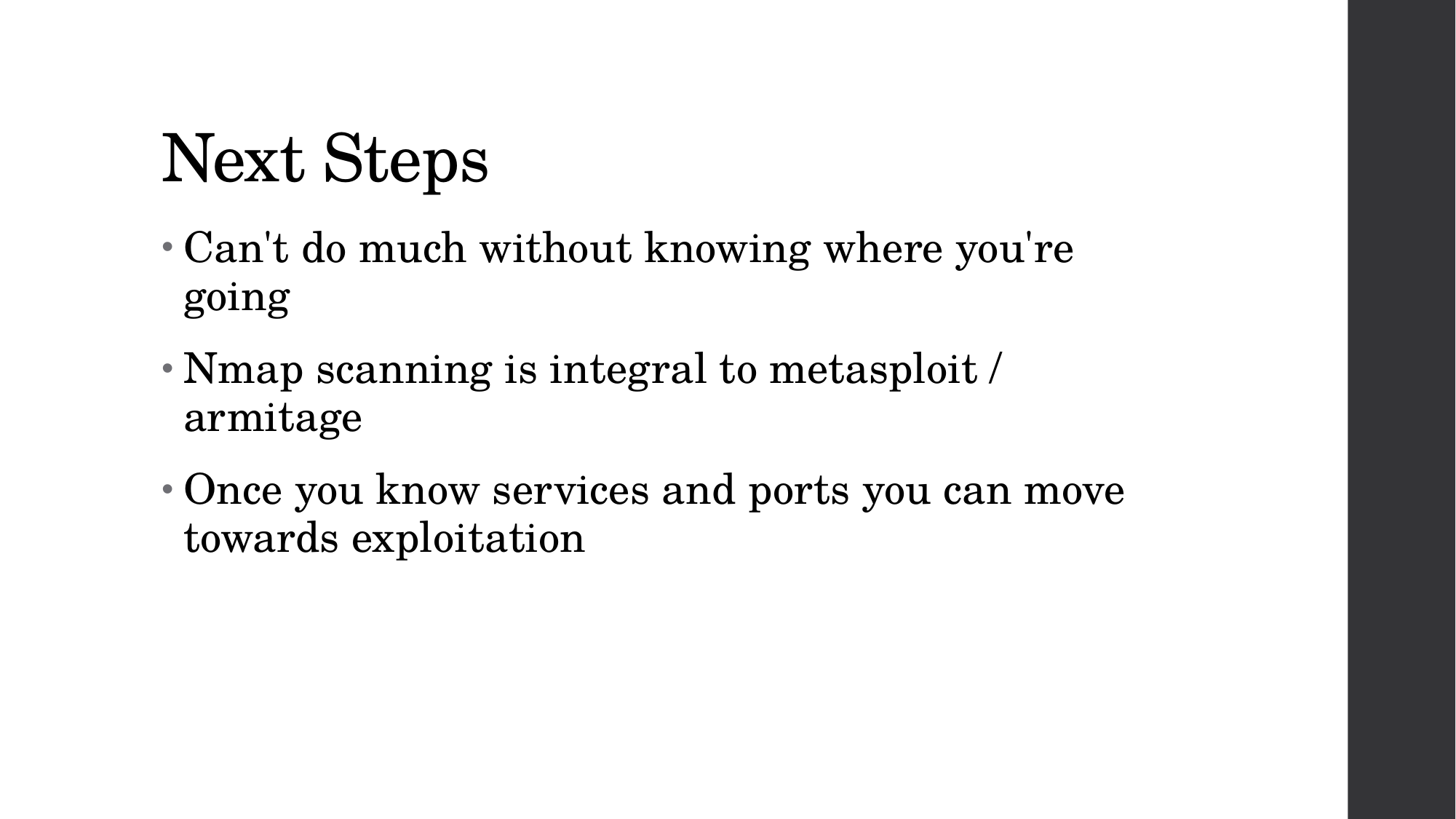

# Next Steps
Can't do much without knowing where you're going
Nmap scanning is integral to metasploit / armitage
Once you know services and ports you can move towards exploitation